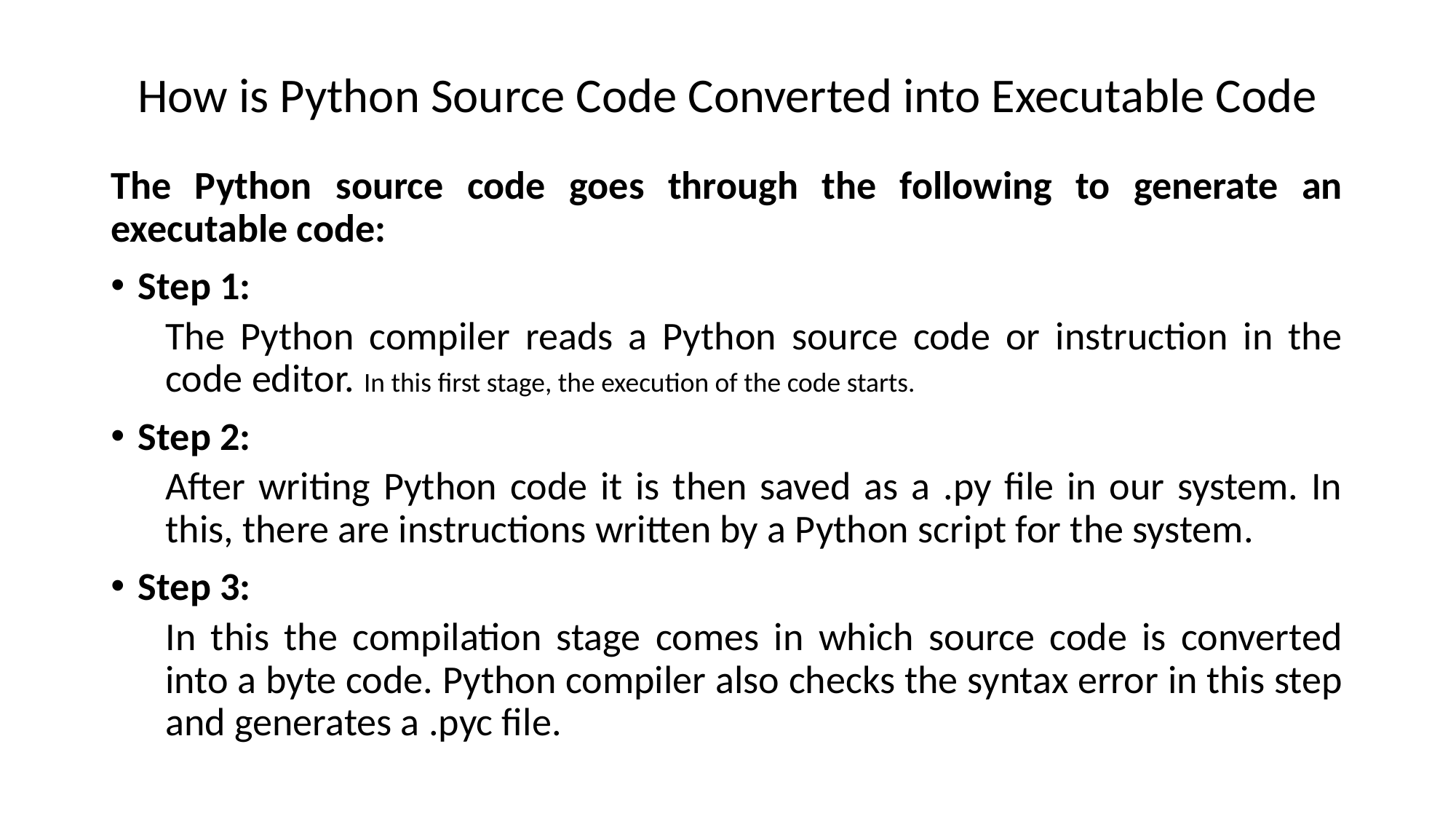

# How is Python Source Code Converted into Executable Code
The Python source code goes through the following to generate an executable code:
Step 1:
The Python compiler reads a Python source code or instruction in the code editor. In this first stage, the execution of the code starts.
Step 2:
After writing Python code it is then saved as a .py file in our system. In this, there are instructions written by a Python script for the system.
Step 3:
In this the compilation stage comes in which source code is converted into a byte code. Python compiler also checks the syntax error in this step and generates a .pyc file.